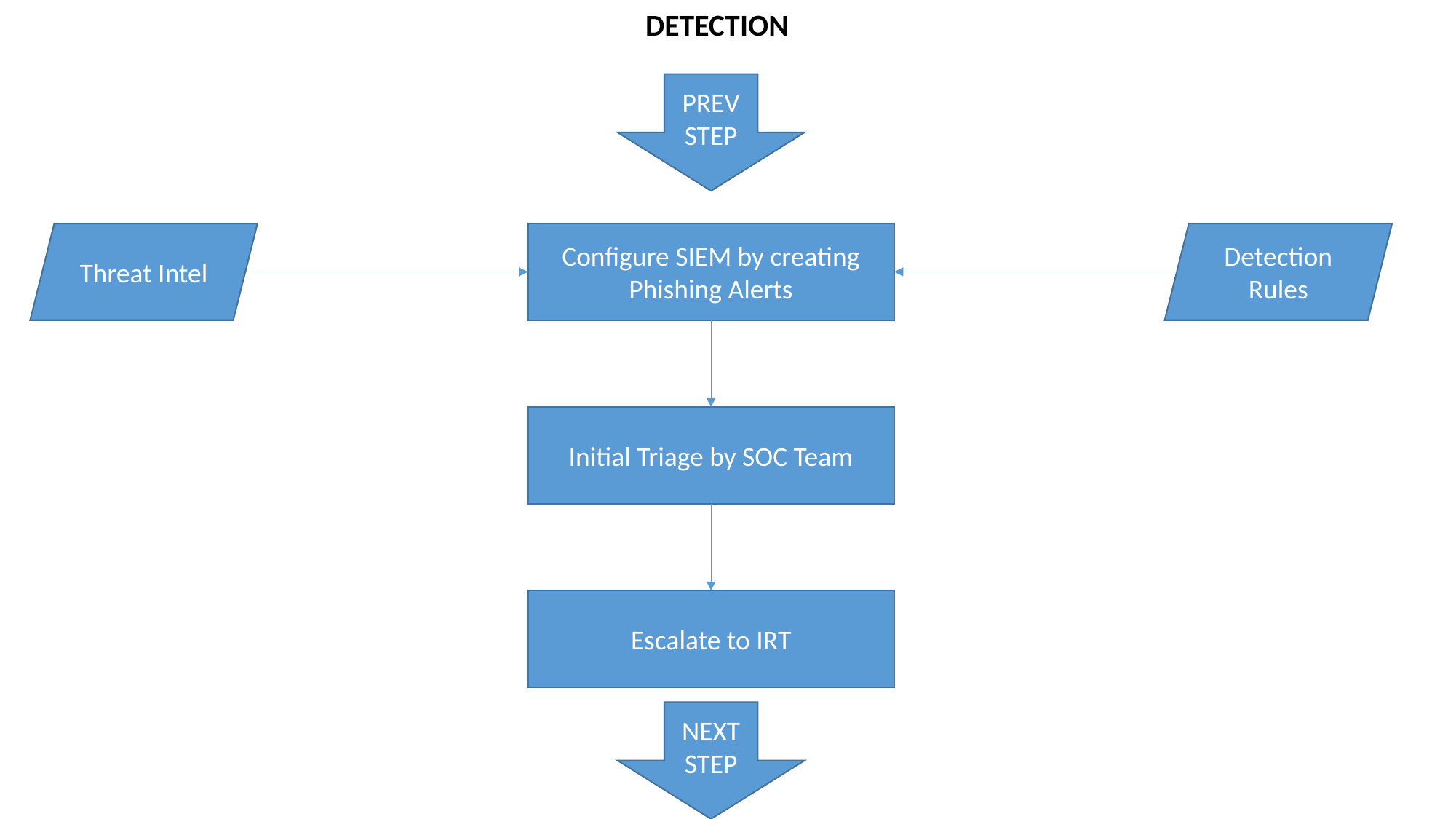

DETECTION
PREV
STEP
Threat Intel
Configure SIEM by creating Phishing Alerts
Detection Rules
Initial Triage by SOC Team
Escalate to IRT
NEXT
STEP